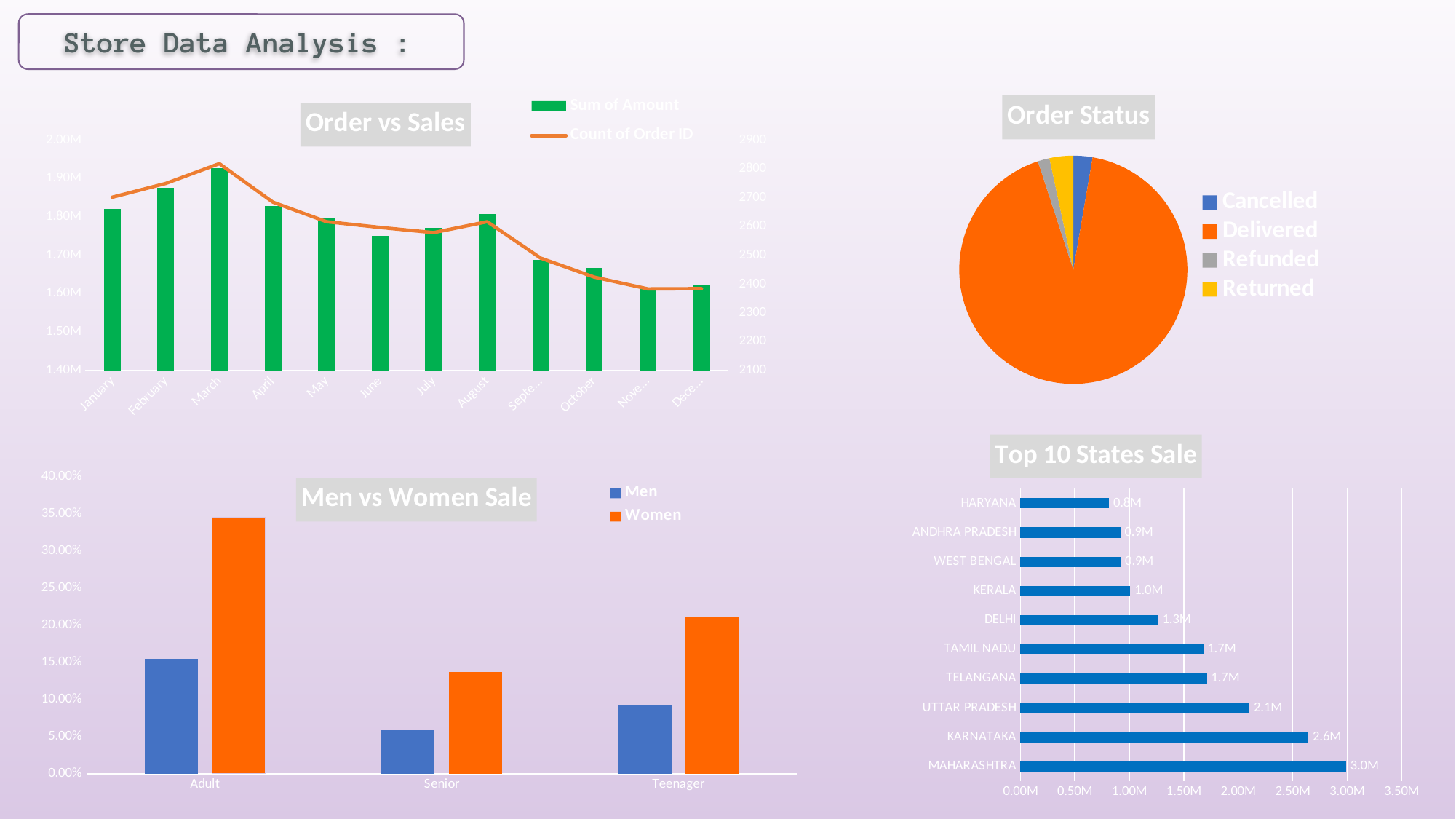

Store Data Analysis :

### Chart: Order Status

| Category | Total |
|---|---|
| Cancelled | 844.0 |
| Delivered | 28641.0 |
| Refunded | 517.0 |
| Returned | 1045.0 |

### Chart: Order vs Sales

| Category | Sum of Amount | Count of Order ID |
|---|---|---|
| January | 1820601.0 | 2702.0 |
| February | 1875932.0 | 2750.0 |
| March | 1928066.0 | 2819.0 |
| April | 1829263.0 | 2685.0 |
| May | 1797822.0 | 2617.0 |
| June | 1750966.0 | 2597.0 |
| July | 1772300.0 | 2579.0 |
| August | 1808505.0 | 2617.0 |
| September | 1688871.0 | 2490.0 |
| October | 1666662.0 | 2424.0 |
| November | 1615356.0 | 2383.0 |
| December | 1622033.0 | 2384.0 |

### Chart: Top 10 States Sale

| Category | Total |
|---|---|
| MAHARASHTRA | 2990221.0 |
| KARNATAKA | 2646358.0 |
| UTTAR PRADESH | 2104659.0 |
| TELANGANA | 1712439.0 |
| TAMIL NADU | 1678877.0 |
| DELHI | 1266328.0 |
| KERALA | 1008940.0 |
| WEST BENGAL | 922444.0 |
| ANDHRA PRADESH | 918499.0 |
| HARYANA | 813320.0 |

### Chart: Men vs Women Sale

| Category | Men | Women |
|---|---|---|
| Adult | 0.1547009372886269 | 0.3459271427191033 |
| Senior | 0.05913614842013721 | 0.1369858601475183 |
| Teenager | 0.09195735497793668 | 0.2112925564466776 |